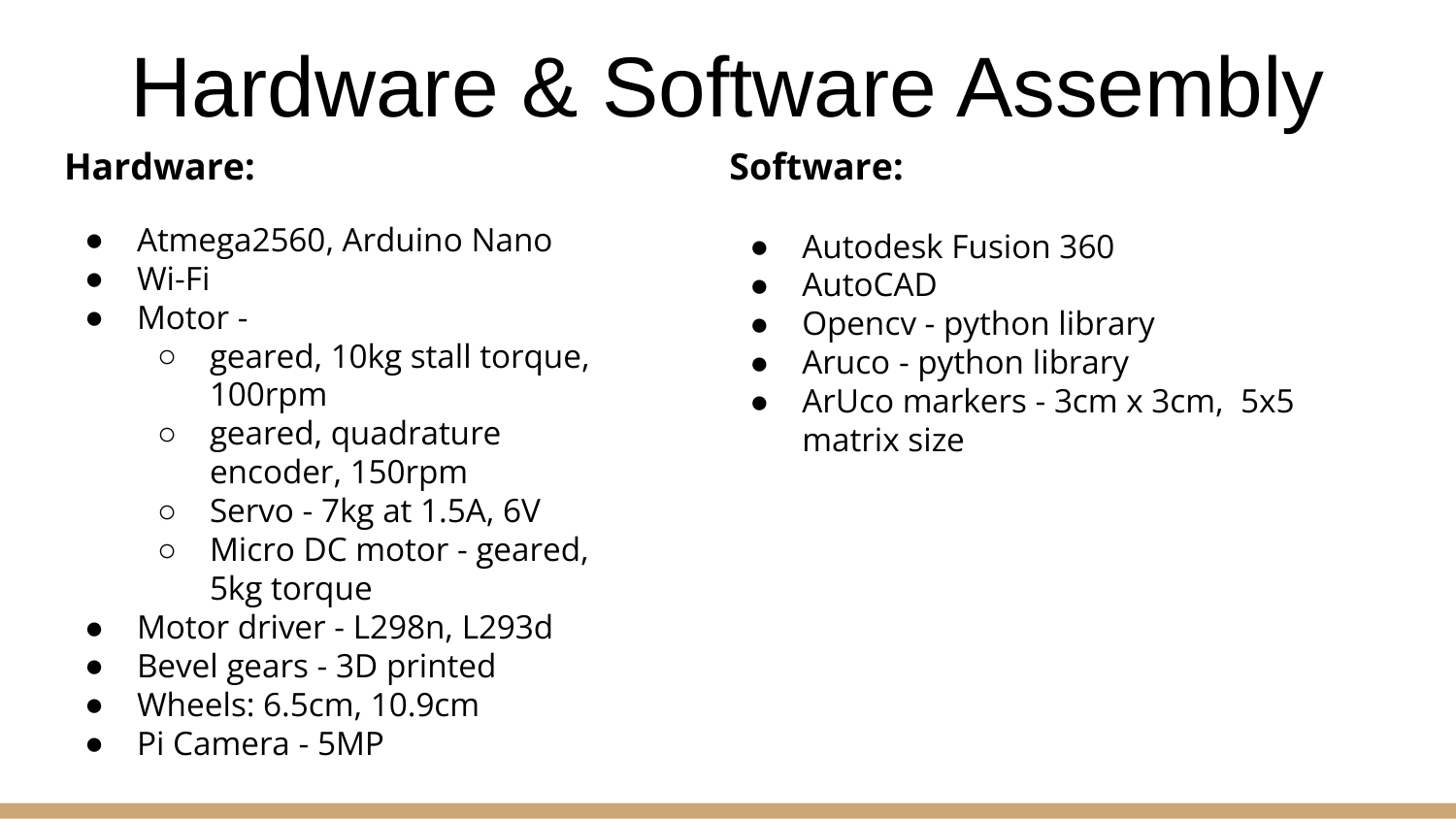

# Hardware & Software Assembly
Hardware:
Atmega2560, Arduino Nano
Wi-Fi
Motor -
geared, 10kg stall torque, 100rpm
geared, quadrature encoder, 150rpm
Servo - 7kg at 1.5A, 6V
Micro DC motor - geared, 5kg torque
Motor driver - L298n, L293d
Bevel gears - 3D printed
Wheels: 6.5cm, 10.9cm
Pi Camera - 5MP
Software:

Autodesk Fusion 360
AutoCAD
Opencv - python library
Aruco - python library
ArUco markers - 3cm x 3cm,  5x5 matrix size